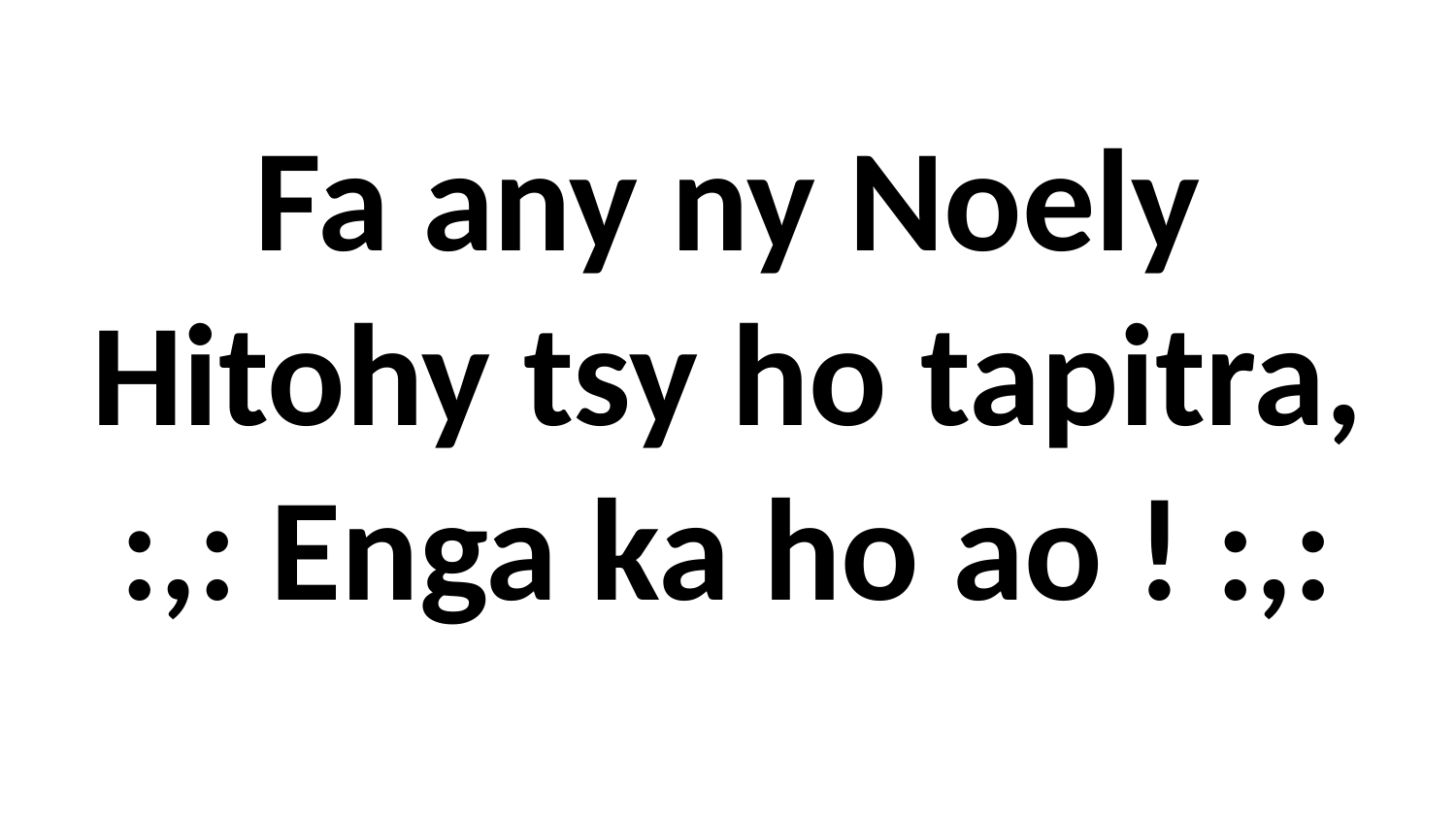

# Fa any ny Noely Hitohy tsy ho tapitra, :,: Enga ka ho ao ! :,: